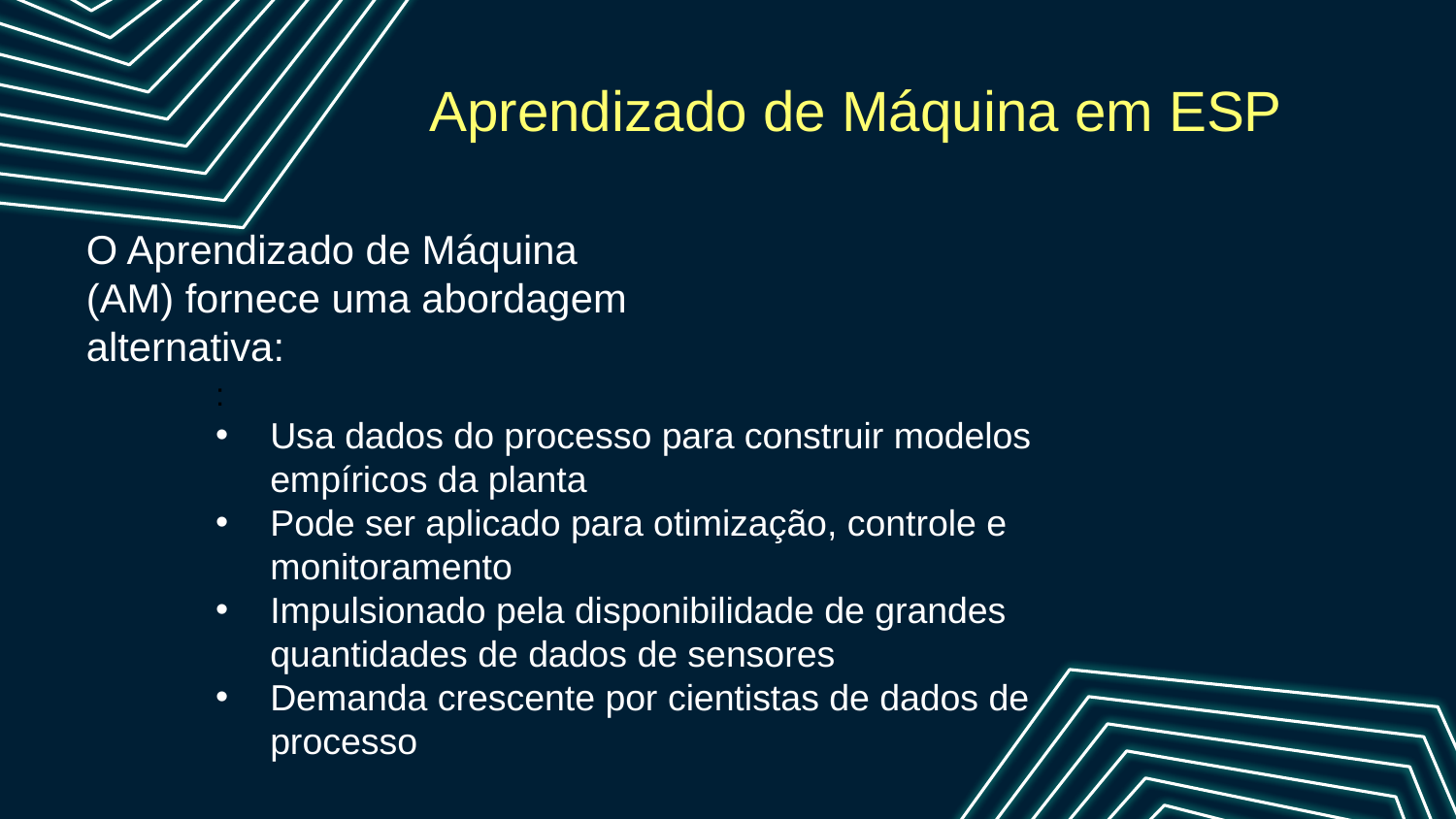

# Aprendizado de Máquina em ESP
O Aprendizado de Máquina (AM) fornece uma abordagem alternativa:

:
Usa dados do processo para construir modelos empíricos da planta
Pode ser aplicado para otimização, controle e monitoramento
Impulsionado pela disponibilidade de grandes quantidades de dados de sensores
Demanda crescente por cientistas de dados de processo